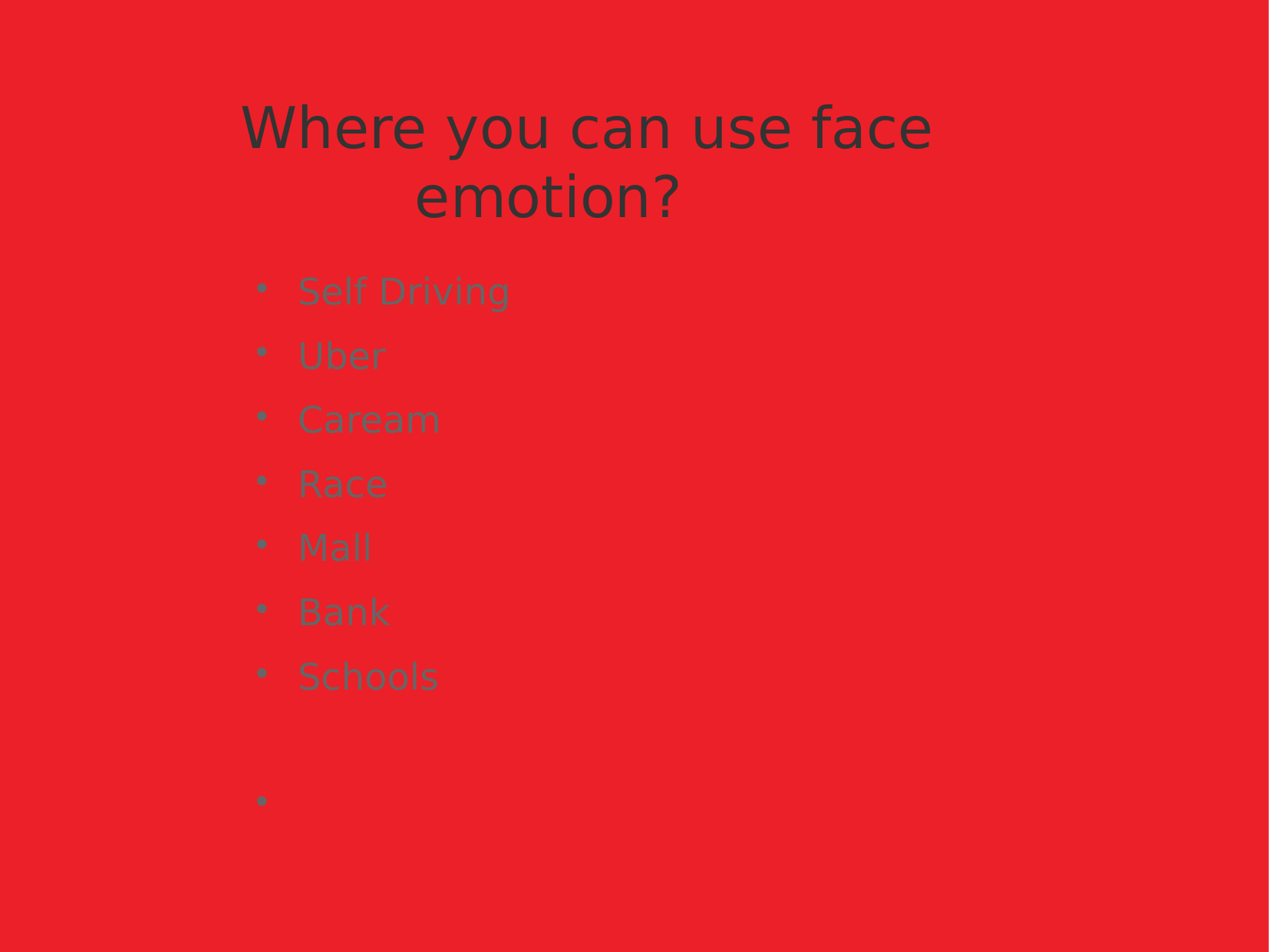

Where you can use face emotion?
Self Driving
Uber
Caream
Race
Mall
Bank
Schools